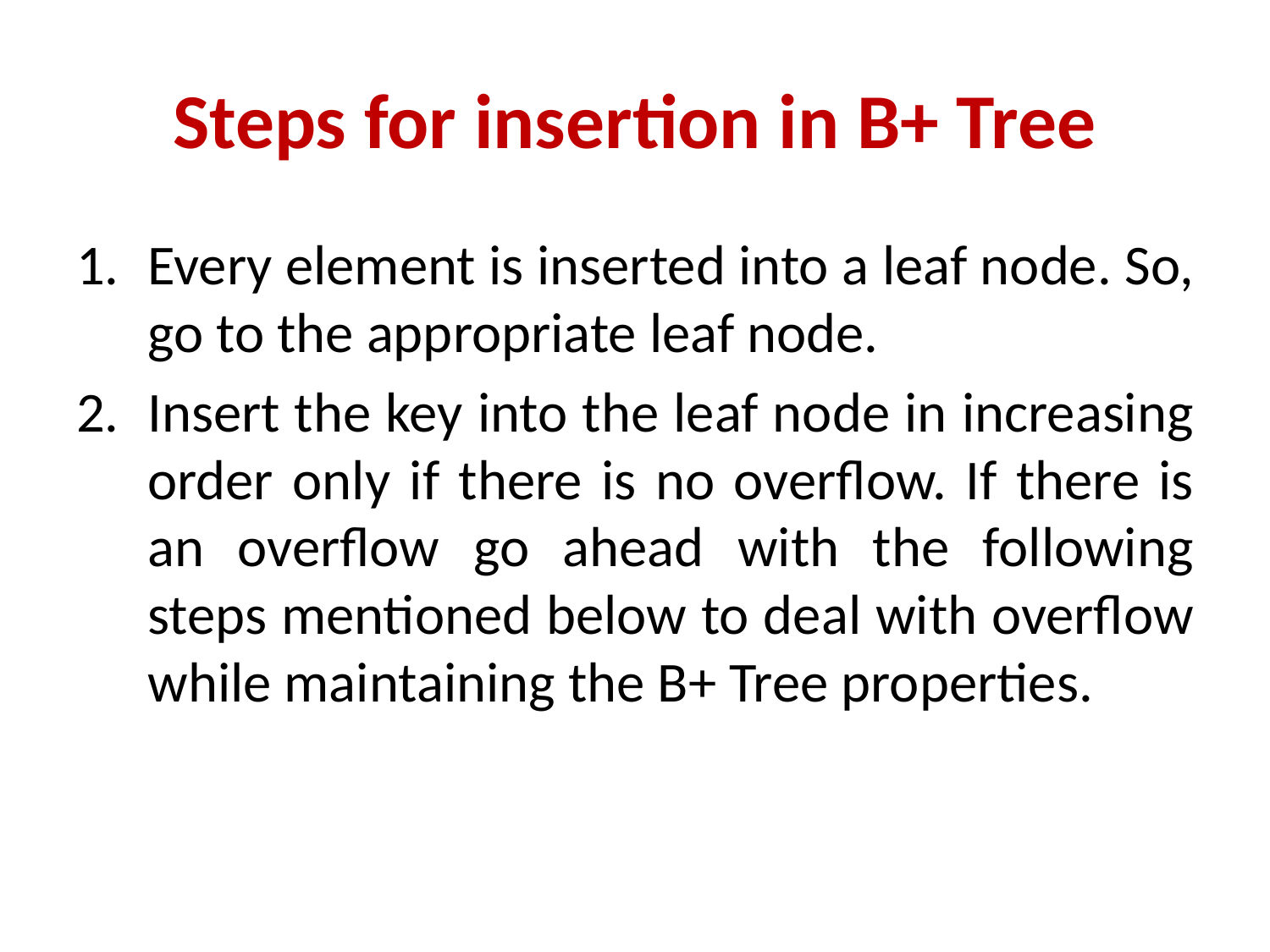

# Steps for insertion in B+ Tree
Every element is inserted into a leaf node. So, go to the appropriate leaf node.
Insert the key into the leaf node in increasing order only if there is no overflow. If there is an overflow go ahead with the following steps mentioned below to deal with overflow while maintaining the B+ Tree properties.